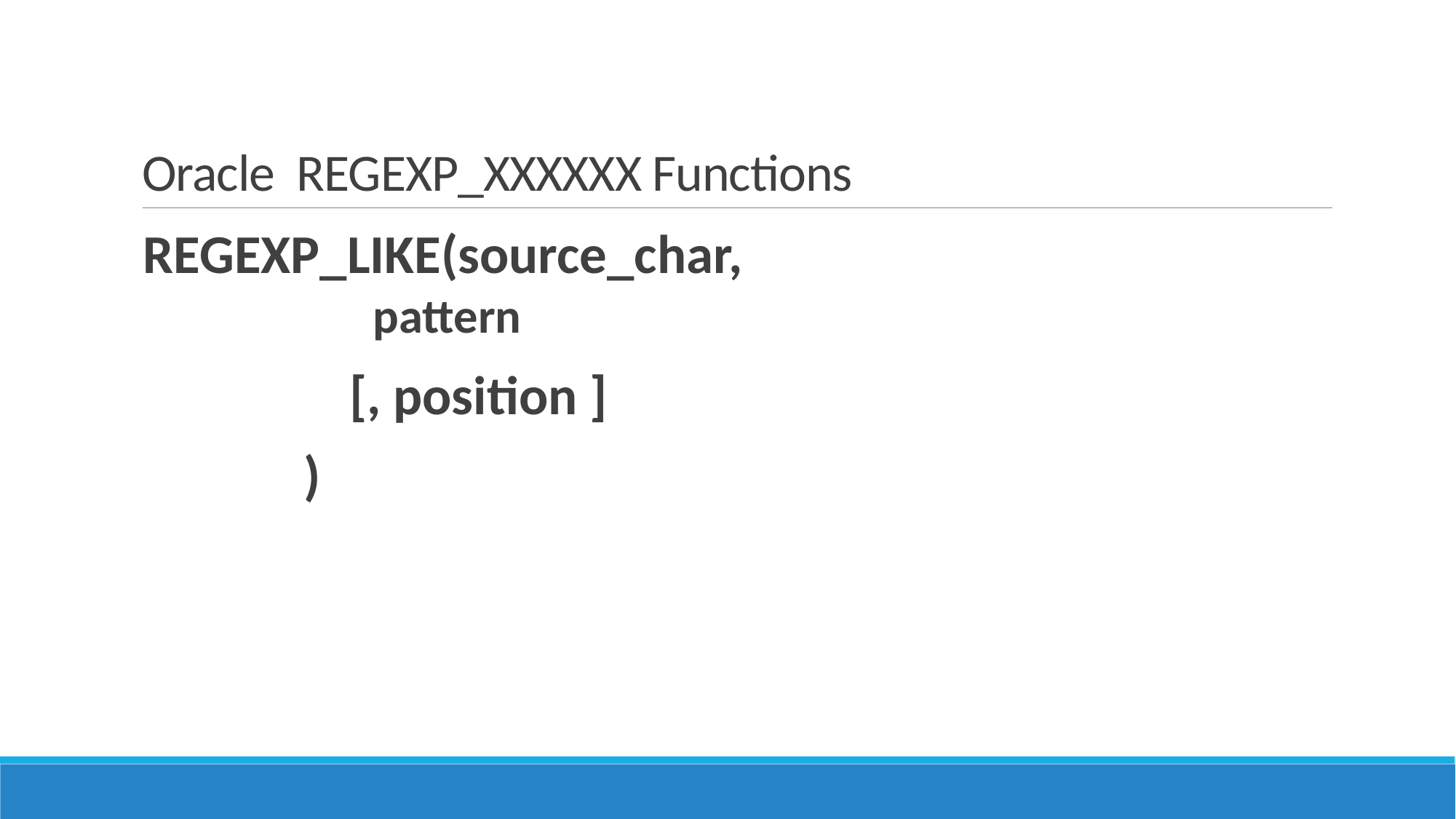

# Oracle  REGEXP_XXXXXX Functions
REGEXP_LIKE(source_char,
		pattern
		[, position ]
             )